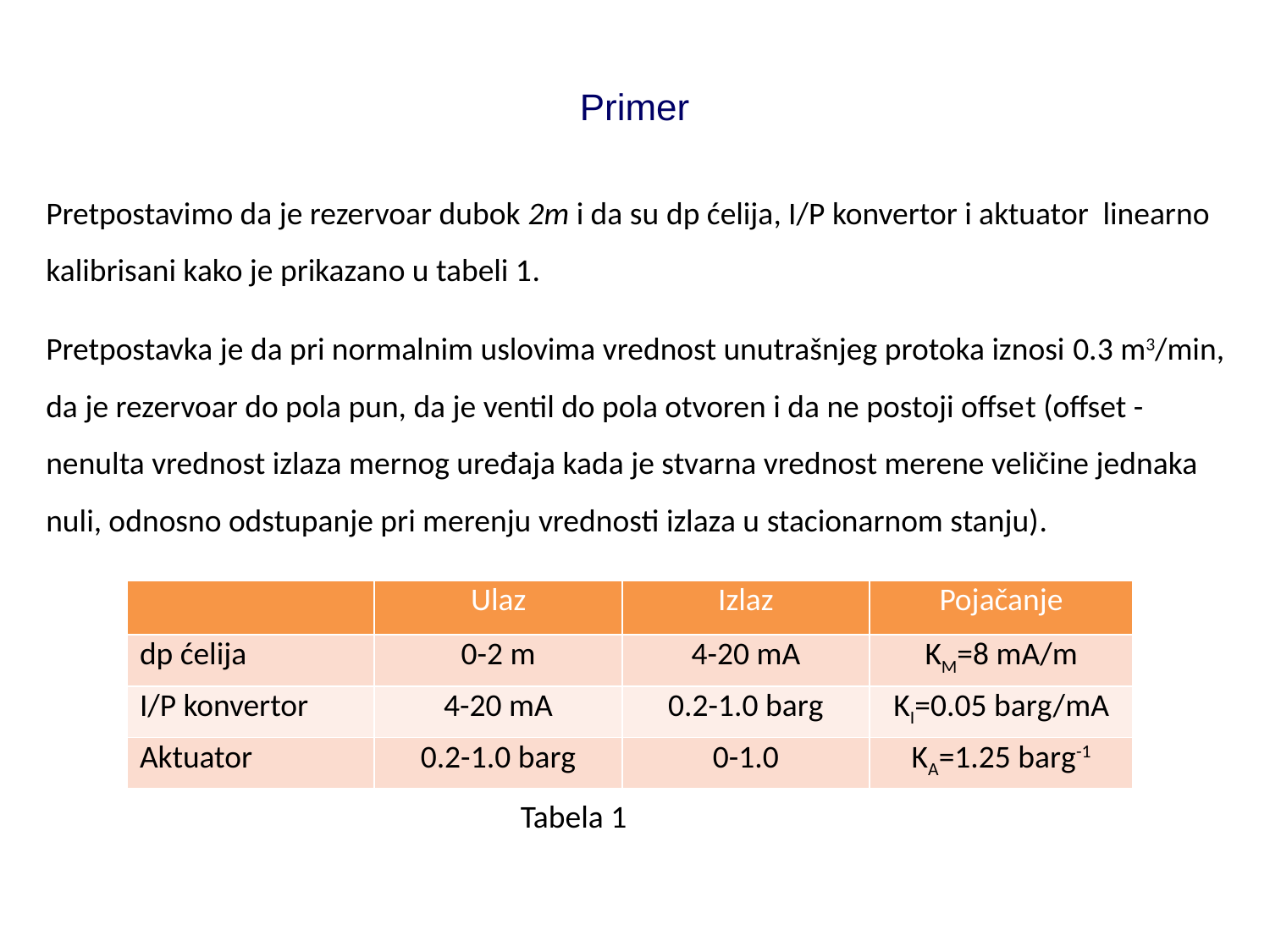

Primer
Pretpostavimo da je rezervoar dubok 2m i da su dp ćelija, I/P konvertor i aktuator  linearno kalibrisani kako je prikazano u tabeli 1.
Pretpostavka je da pri normalnim uslovima vrednost unutrašnjeg protoka iznosi 0.3 m3/min, da je rezervoar do pola pun, da je ventil do pola otvoren i da ne postoji offset (offset - nenulta vrednost izlaza mernog uređaja kada je stvarna vrednost merene veličine jednaka nuli, odnosno odstupanje pri merenju vrednosti izlaza u stacionarnom stanju).
|  | Ulaz | Izlaz | Pojačanje |
| --- | --- | --- | --- |
| dp ćelija | 0-2 m | 4-20 mA | KM=8 mA/m |
| I/P konvertor | 4-20 mA | 0.2-1.0 barg | KI=0.05 barg/mA |
| Aktuator | 0.2-1.0 barg | 0-1.0 | KA=1.25 barg-1 |
Tabela 1